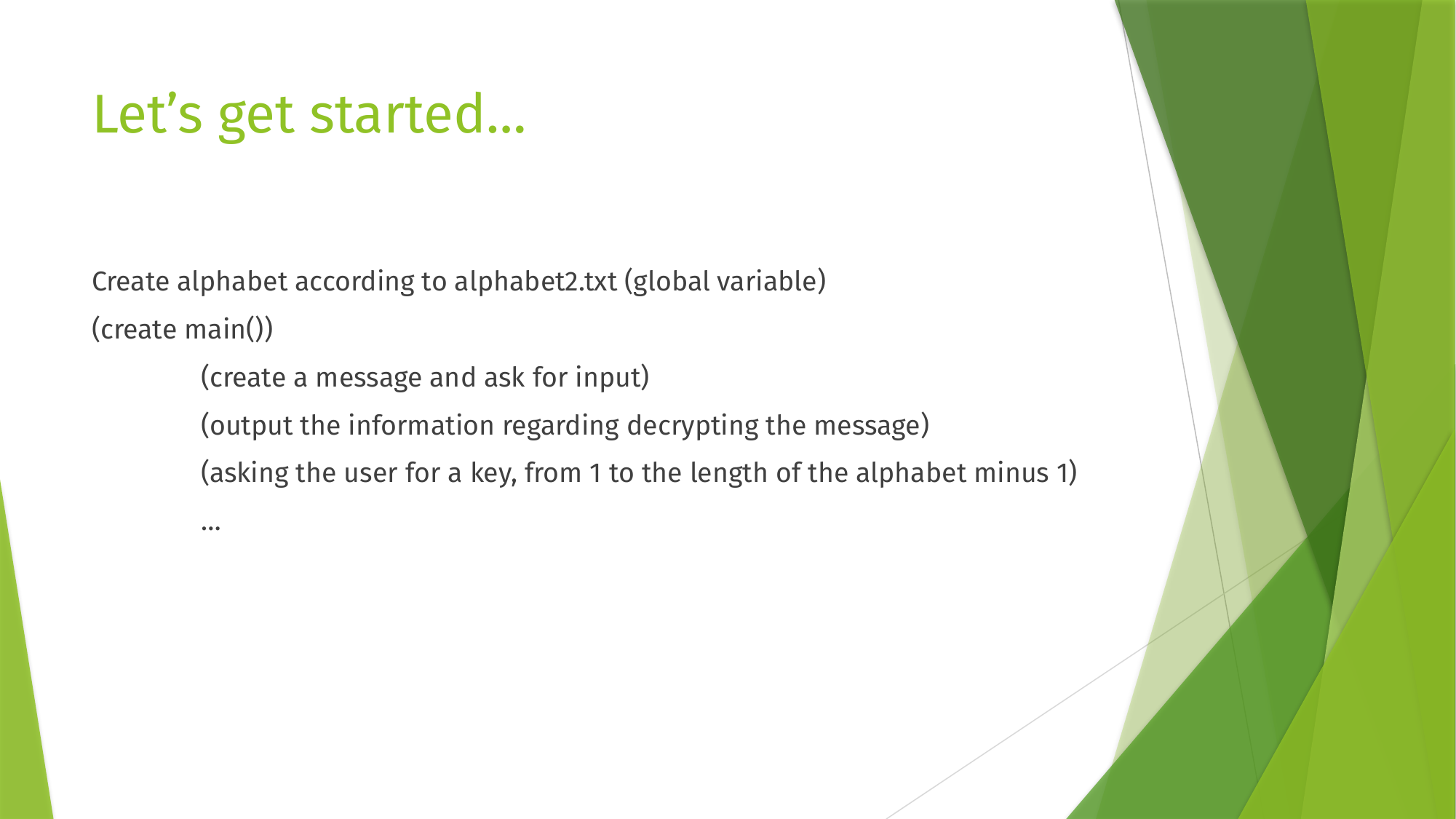

# Let’s get started…
Create alphabet according to alphabet2.txt (global variable)
(create main())
	(create a message and ask for input)
	(output the information regarding decrypting the message)
	(asking the user for a key, from 1 to the length of the alphabet minus 1)
	…